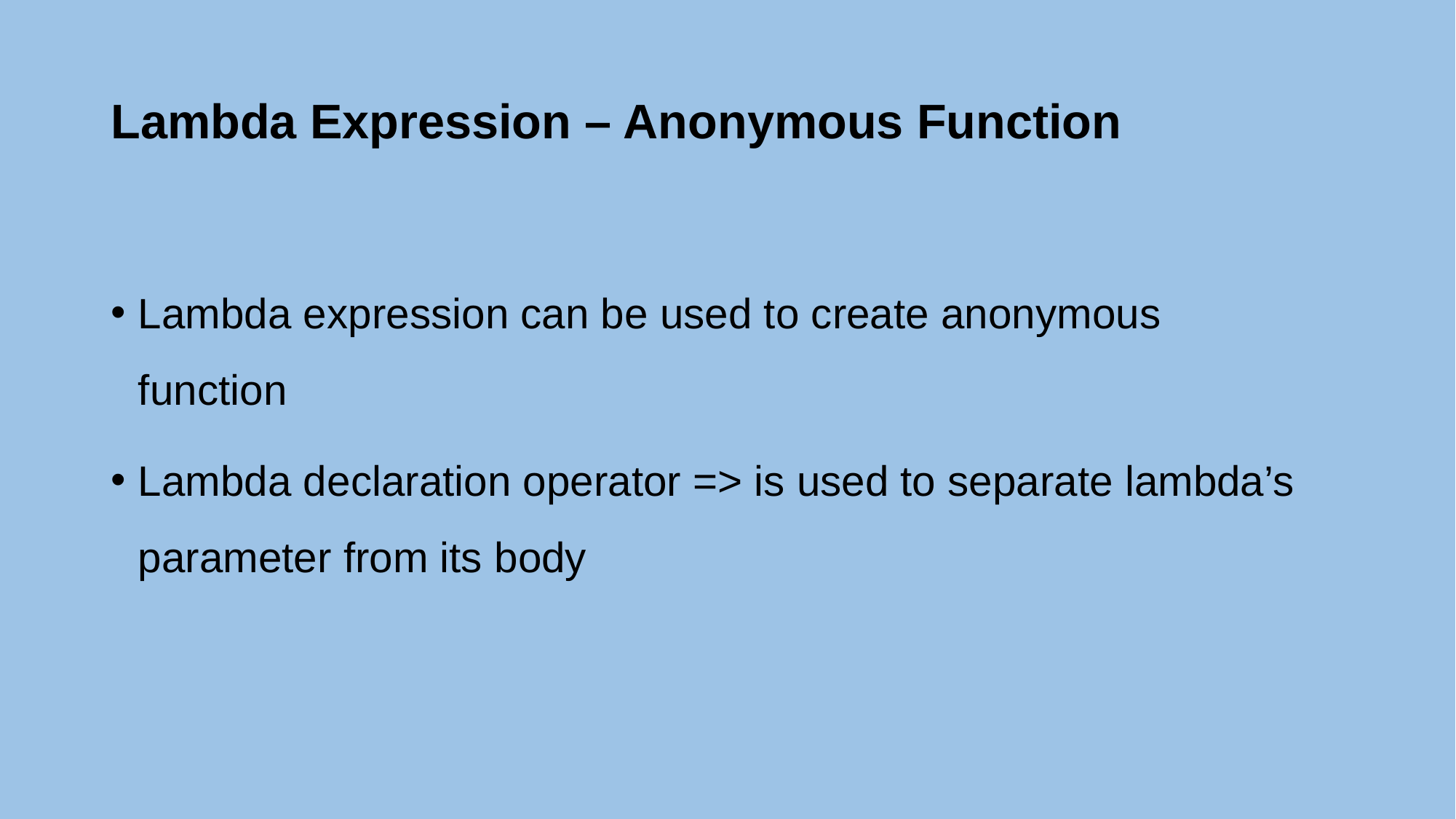

# Lambda Expression – Anonymous Function
Lambda expression can be used to create anonymous function
Lambda declaration operator => is used to separate lambda’s parameter from its body